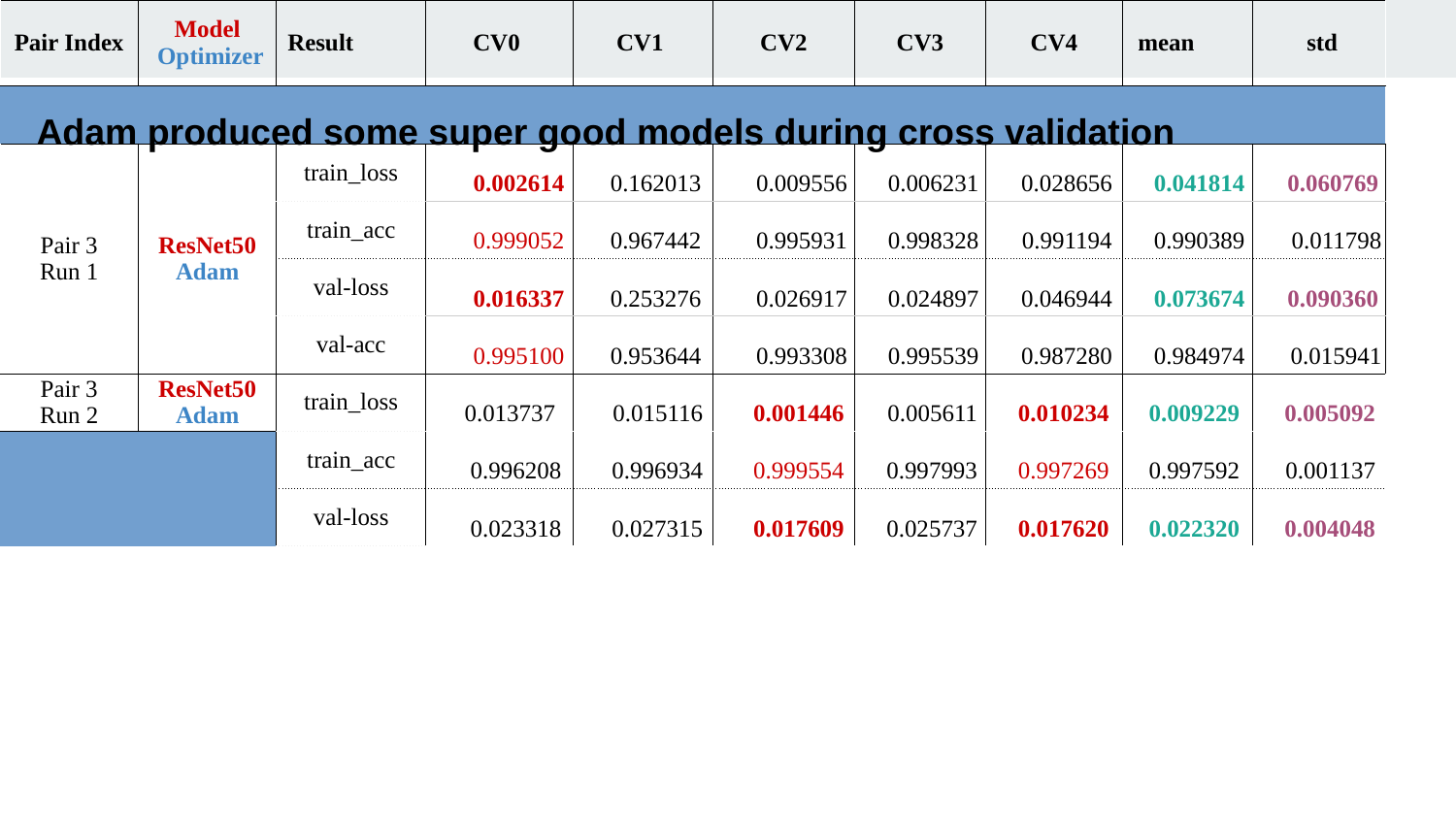

Adam produced some super good models during cross validation
| Pair Index | Model Optimizer | Result | CV0 | CV1 | CV2 | CV3 | CV4 | mean | std |
| --- | --- | --- | --- | --- | --- | --- | --- | --- | --- |
|  |  |  |  |  |  |  |  |  |  |
| Pair 3 Run 1 | ResNet50 Adam | train\_loss | 0.002614 | 0.162013 | 0.009556 | 0.006231 | 0.028656 | 0.041814 | 0.060769 |
|  |  | train\_acc | 0.999052 | 0.967442 | 0.995931 | 0.998328 | 0.991194 | 0.990389 | 0.011798 |
|  |  | val-loss | 0.016337 | 0.253276 | 0.026917 | 0.024897 | 0.046944 | 0.073674 | 0.090360 |
|  |  | val-acc | 0.995100 | 0.953644 | 0.993308 | 0.995539 | 0.987280 | 0.984974 | 0.015941 |
| Pair 3 Run 2 | ResNet50 Adam | train\_loss | 0.013737 | 0.015116 | 0.001446 | 0.005611 | 0.010234 | 0.009229 | 0.005092 |
|  |  | train\_acc | 0.996208 | 0.996934 | 0.999554 | 0.997993 | 0.997269 | 0.997592 | 0.001137 |
|  |  | val-loss | 0.023318 | 0.027315 | 0.017609 | 0.025737 | 0.017620 | 0.022320 | 0.004048 |
|  |  | val-acc | 0.993764 | 0.993314 | 0.996877 | 0.993308 | 0.995983 | 0.994649 | 0.001490 |